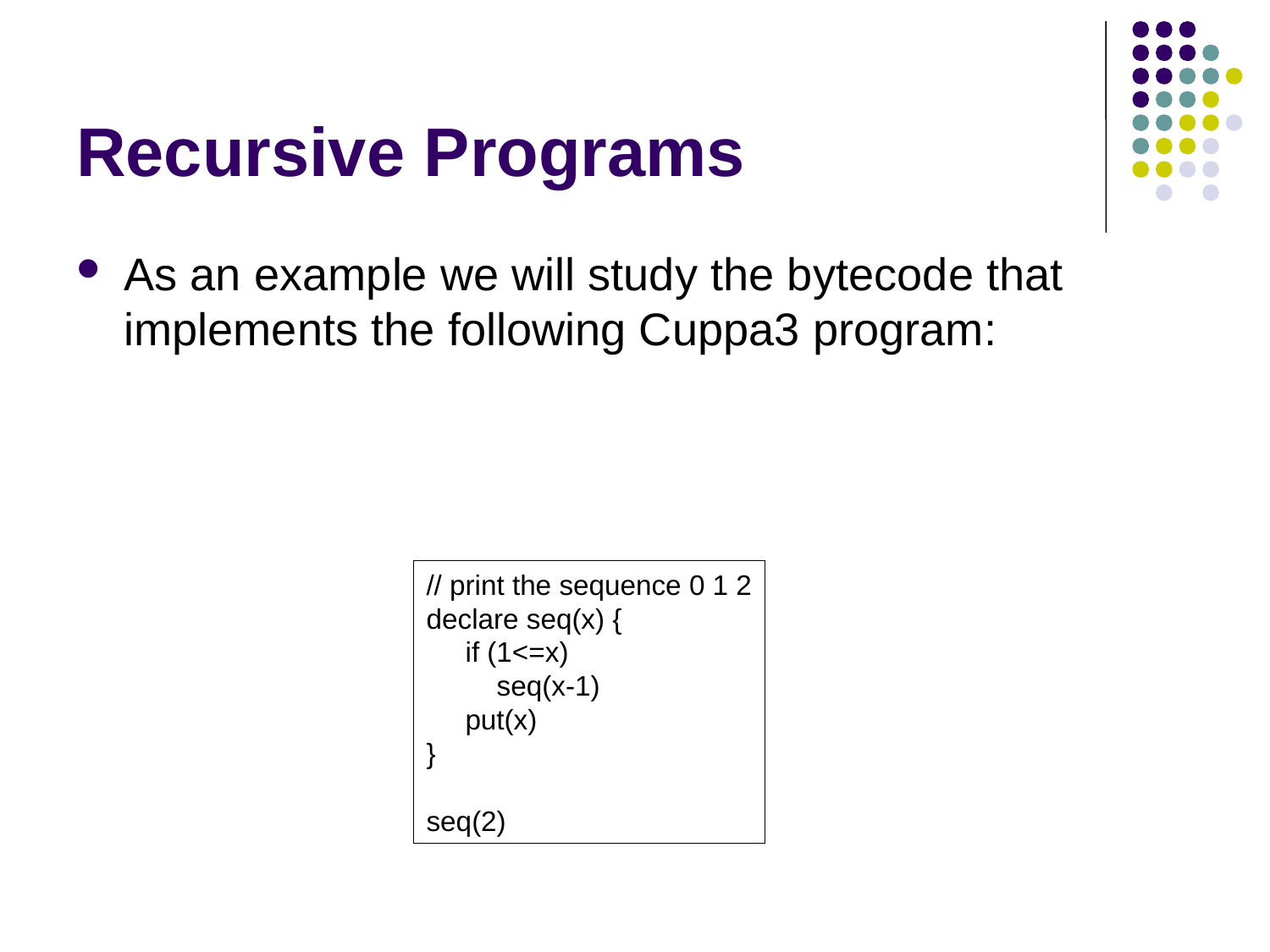

# Recursive Programs
As an example we will study the bytecode that implements the following Cuppa3 program:
// print the sequence 0 1 2
declare seq(x) {
     if (1<=x)
         seq(x-1)
     put(x)
}

seq(2)